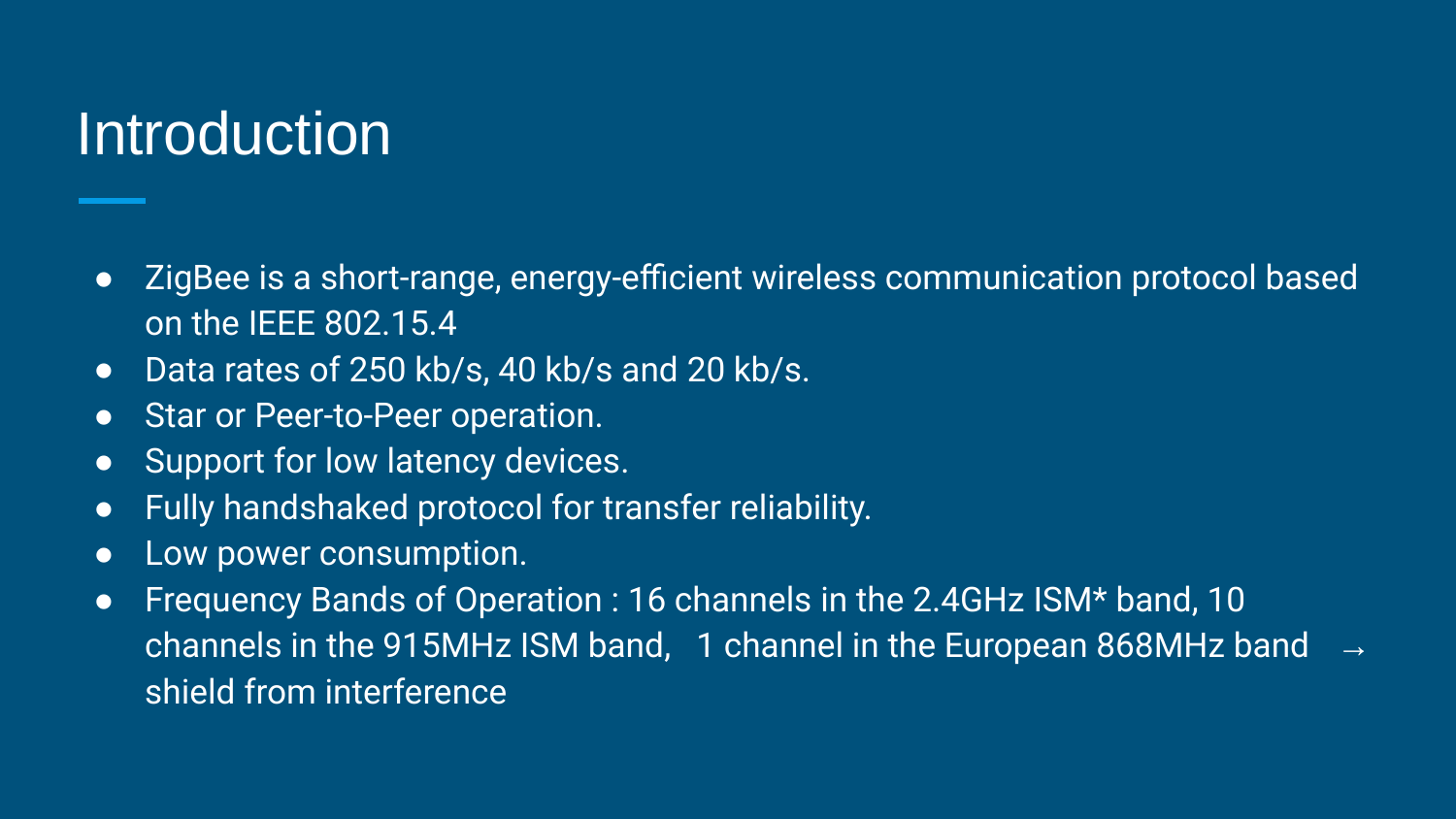

# Introduction
ZigBee is a short-range, energy-efficient wireless communication protocol based on the IEEE 802.15.4
Data rates of 250 kb/s, 40 kb/s and 20 kb/s.
Star or Peer-to-Peer operation.
Support for low latency devices.
Fully handshaked protocol for transfer reliability.
Low power consumption.
Frequency Bands of Operation : 16 channels in the 2.4GHz ISM* band, 10 channels in the 915MHz ISM band,   1 channel in the European 868MHz band   →  shield from interference